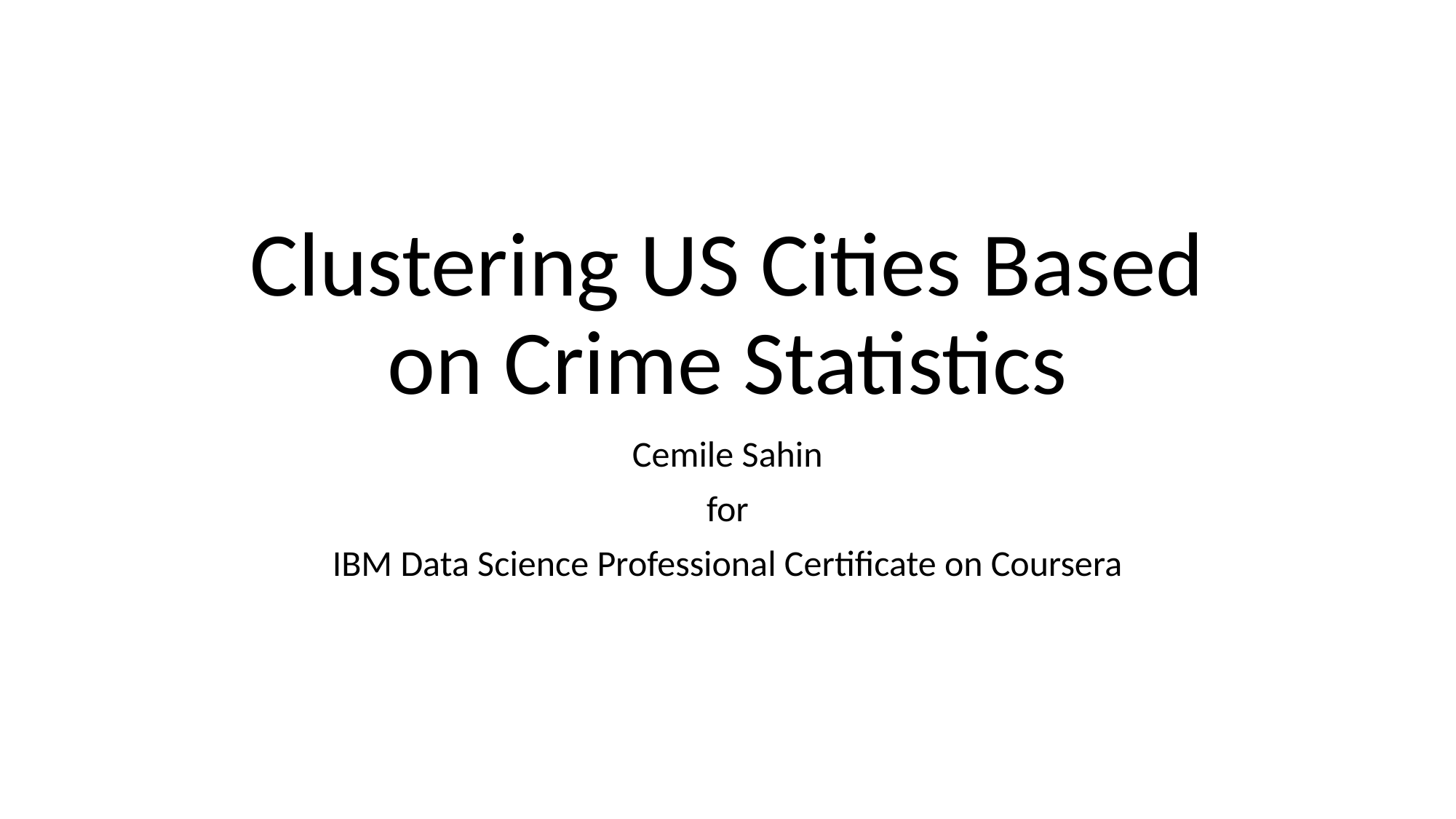

# Clustering US Cities Based on Crime Statistics
Cemile Sahin
for
IBM Data Science Professional Certificate on Coursera